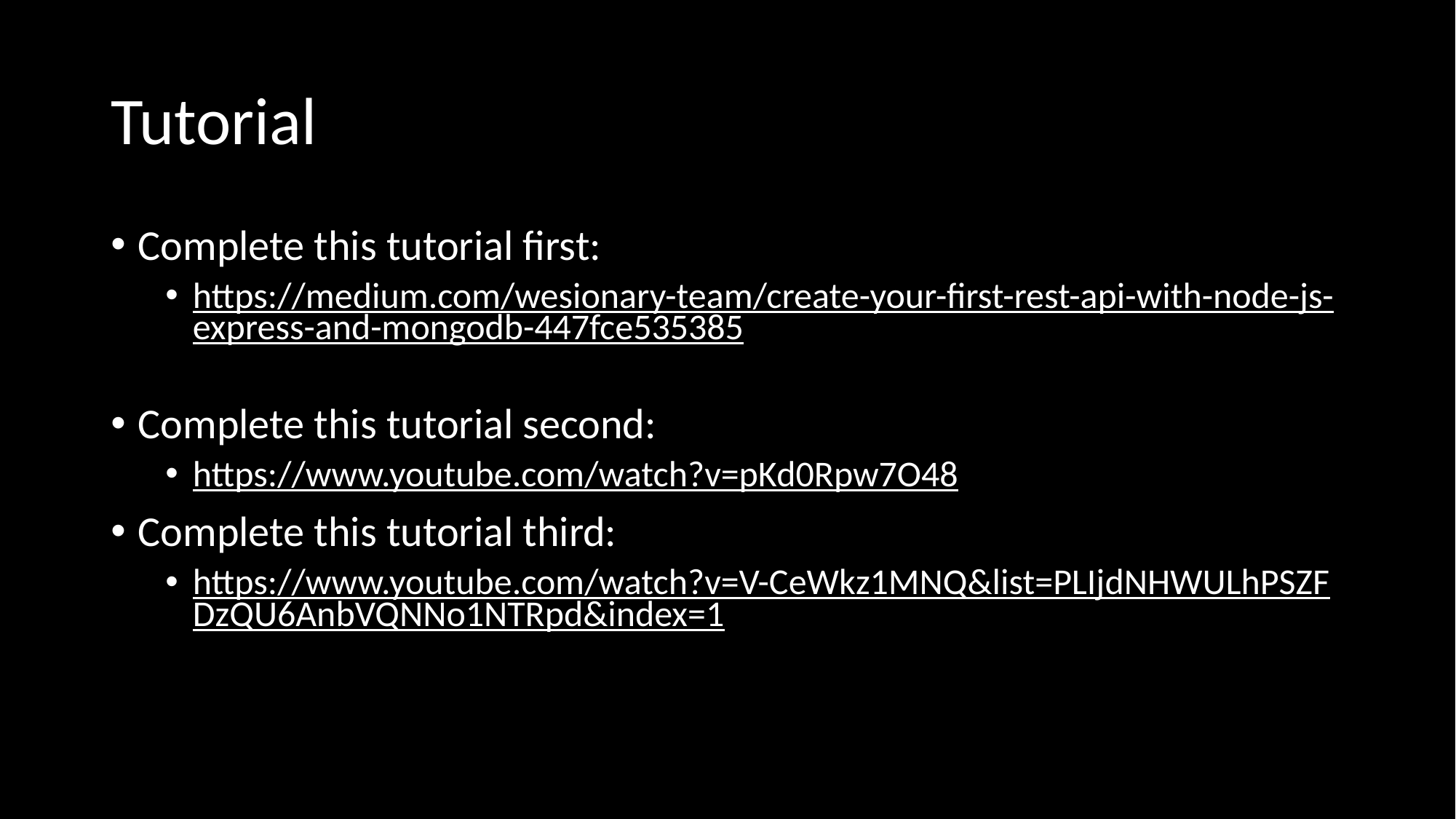

# Tutorial
Complete this tutorial first:
https://medium.com/wesionary-team/create-your-first-rest-api-with-node-js-express-and-mongodb-447fce535385
Complete this tutorial second:
https://www.youtube.com/watch?v=pKd0Rpw7O48
Complete this tutorial third:
https://www.youtube.com/watch?v=V-CeWkz1MNQ&list=PLIjdNHWULhPSZFDzQU6AnbVQNNo1NTRpd&index=1